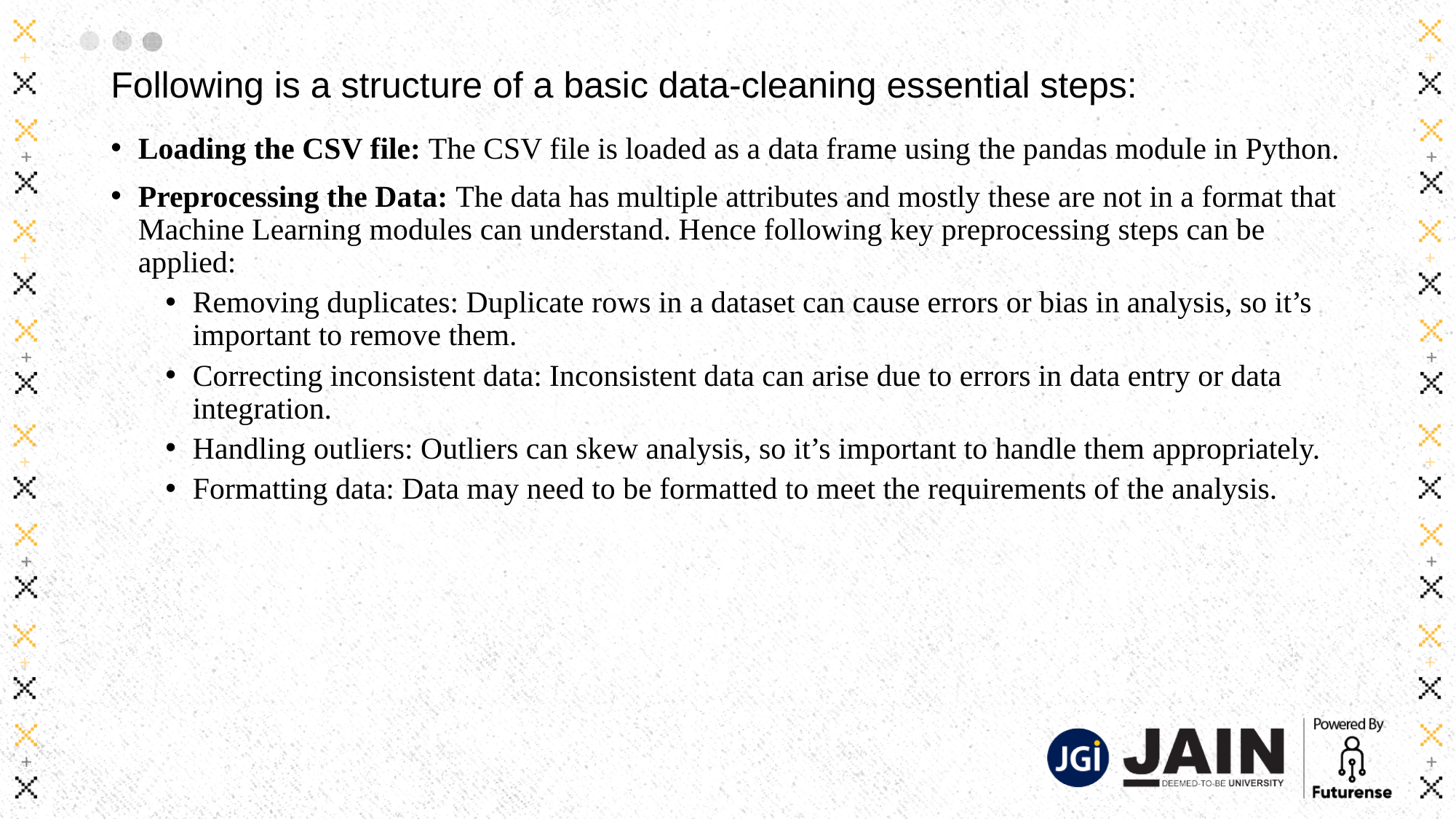

# Following is a structure of a basic data-cleaning essential steps:
Loading the CSV file: The CSV file is loaded as a data frame using the pandas module in Python.
Preprocessing the Data: The data has multiple attributes and mostly these are not in a format that Machine Learning modules can understand. Hence following key preprocessing steps can be applied:
Removing duplicates: Duplicate rows in a dataset can cause errors or bias in analysis, so it’s important to remove them.
Correcting inconsistent data: Inconsistent data can arise due to errors in data entry or data integration.
Handling outliers: Outliers can skew analysis, so it’s important to handle them appropriately.
Formatting data: Data may need to be formatted to meet the requirements of the analysis.